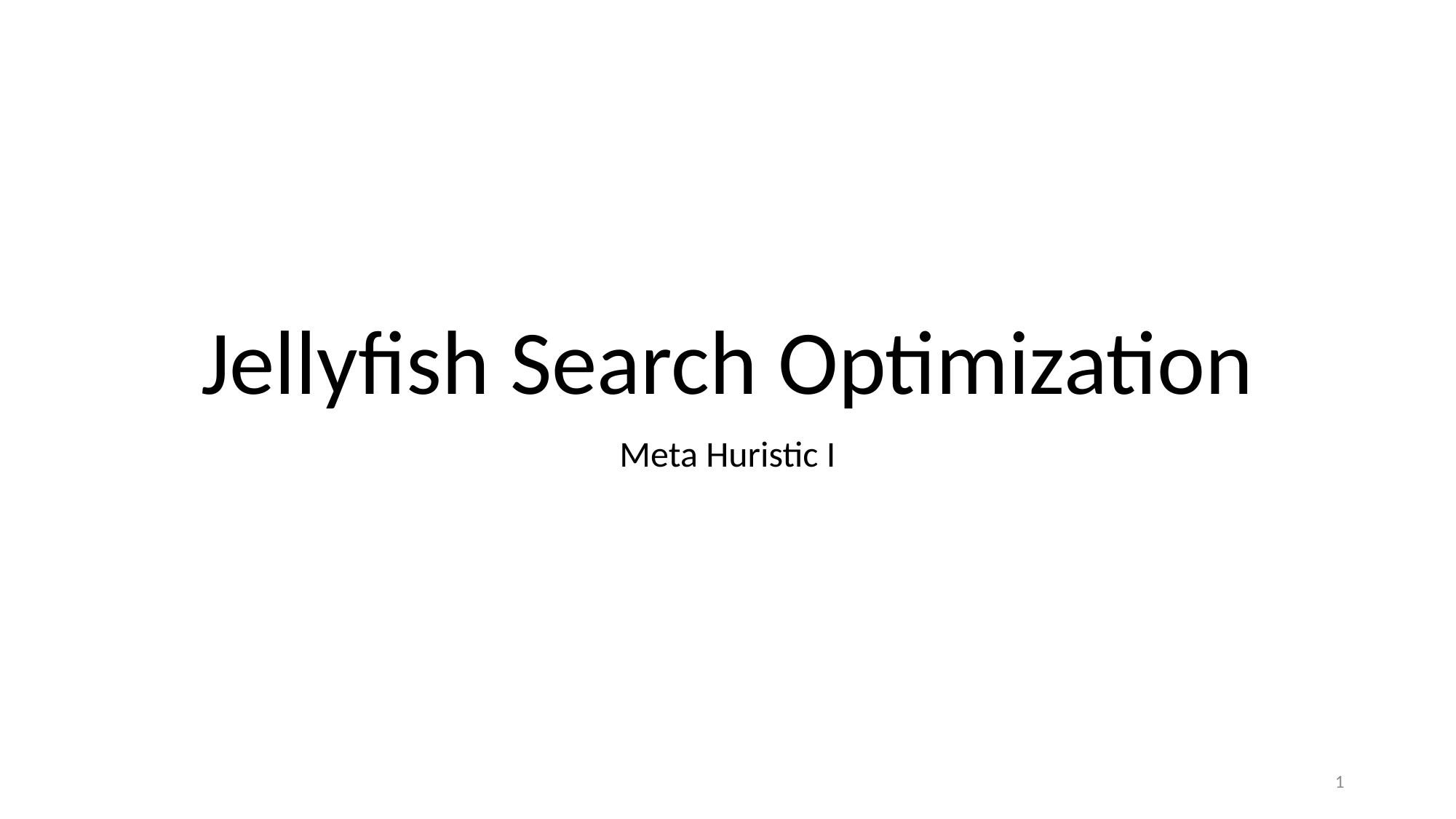

# Jellyfish Search Optimization
Meta Huristic I
1